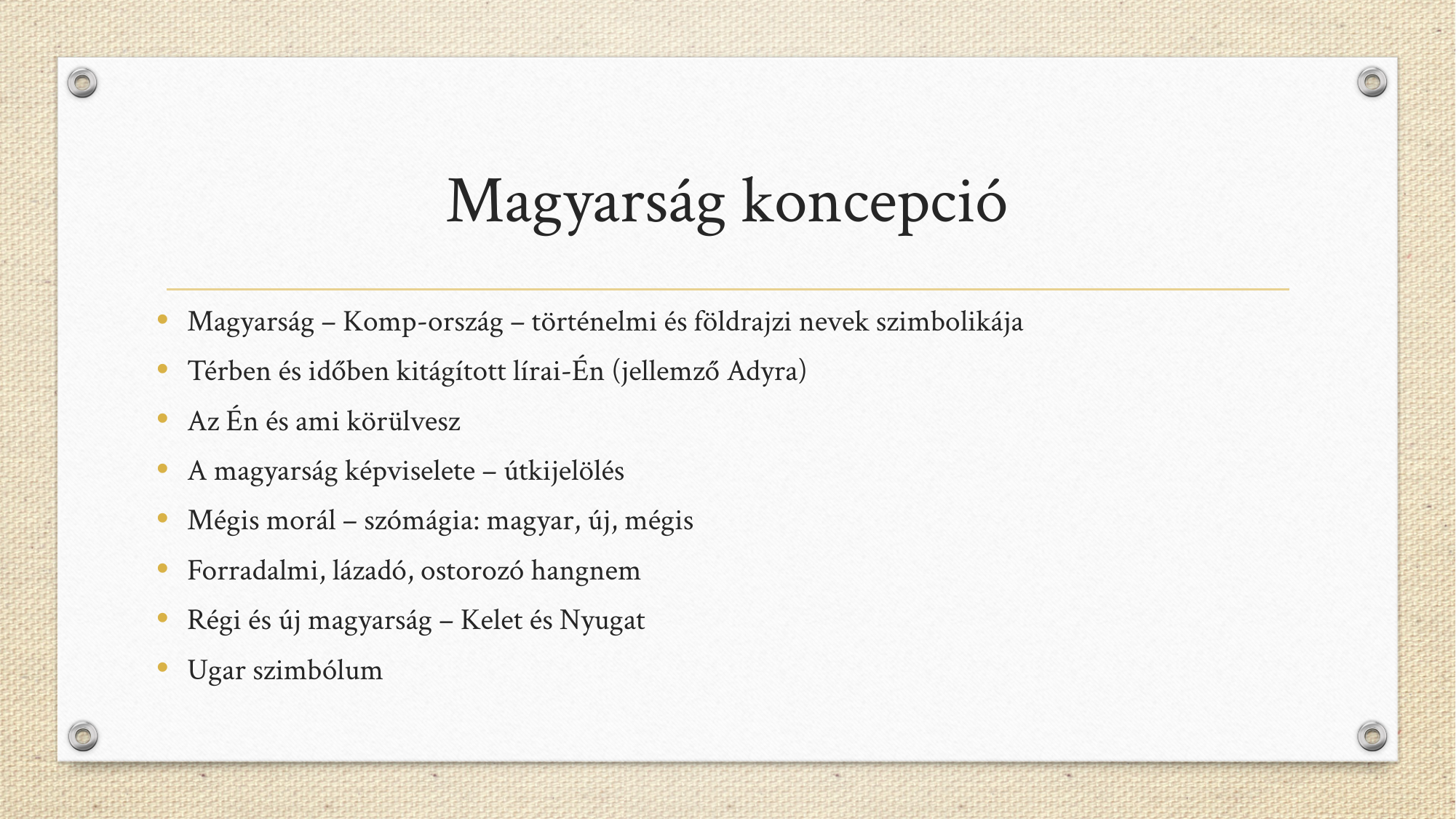

# Magyarság koncepció
Magyarság – Komp-ország – történelmi és földrajzi nevek szimbolikája
Térben és időben kitágított lírai-Én (jellemző Adyra)
Az Én és ami körülvesz
A magyarság képviselete – útkijelölés
Mégis morál – szómágia: magyar, új, mégis
Forradalmi, lázadó, ostorozó hangnem
Régi és új magyarság – Kelet és Nyugat
Ugar szimbólum